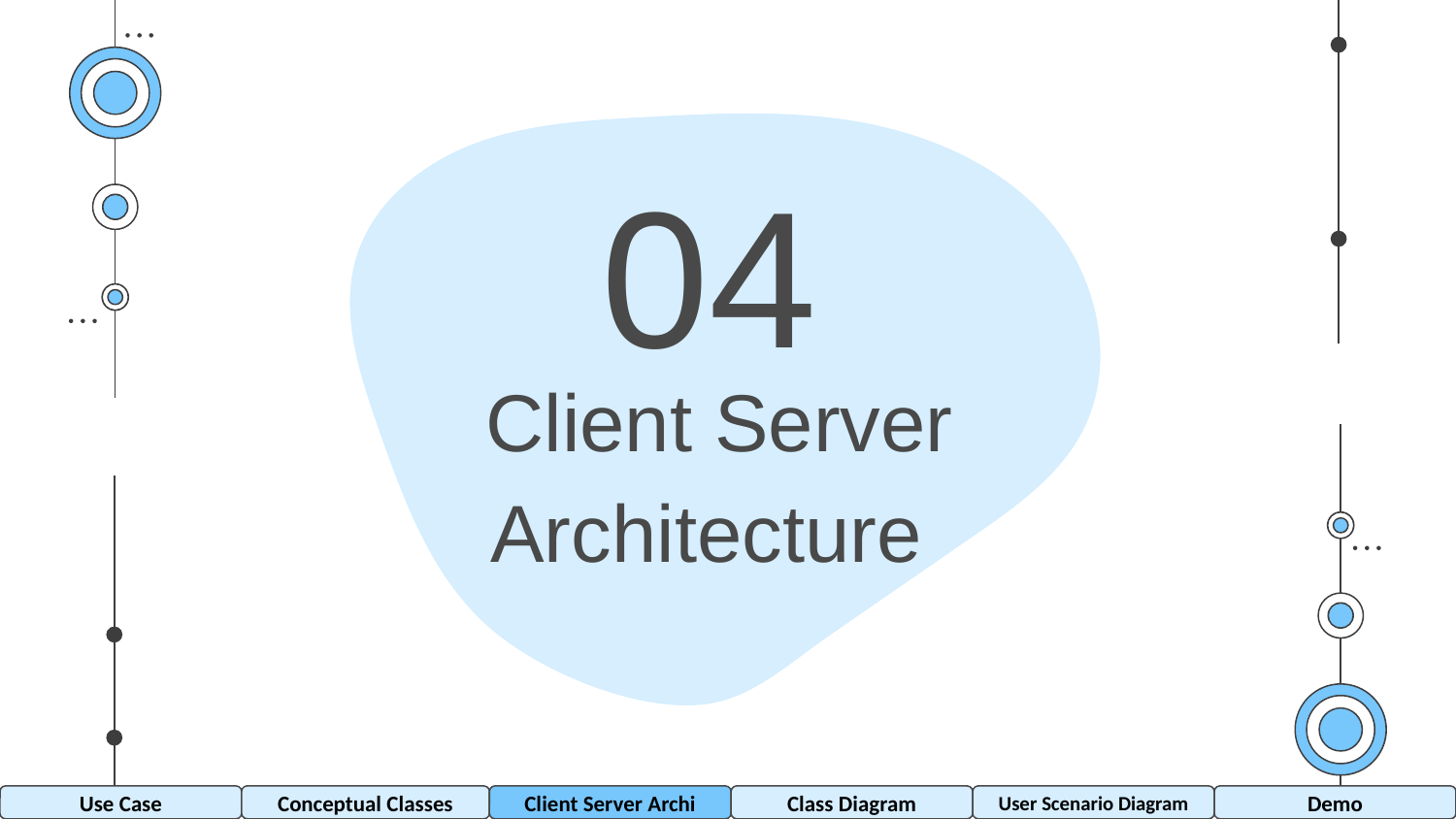

04
# Client Server
Architecture
Use Case
Conceptual Classes
Client Server Archi
Class Diagram
User Scenario Diagram
Demo